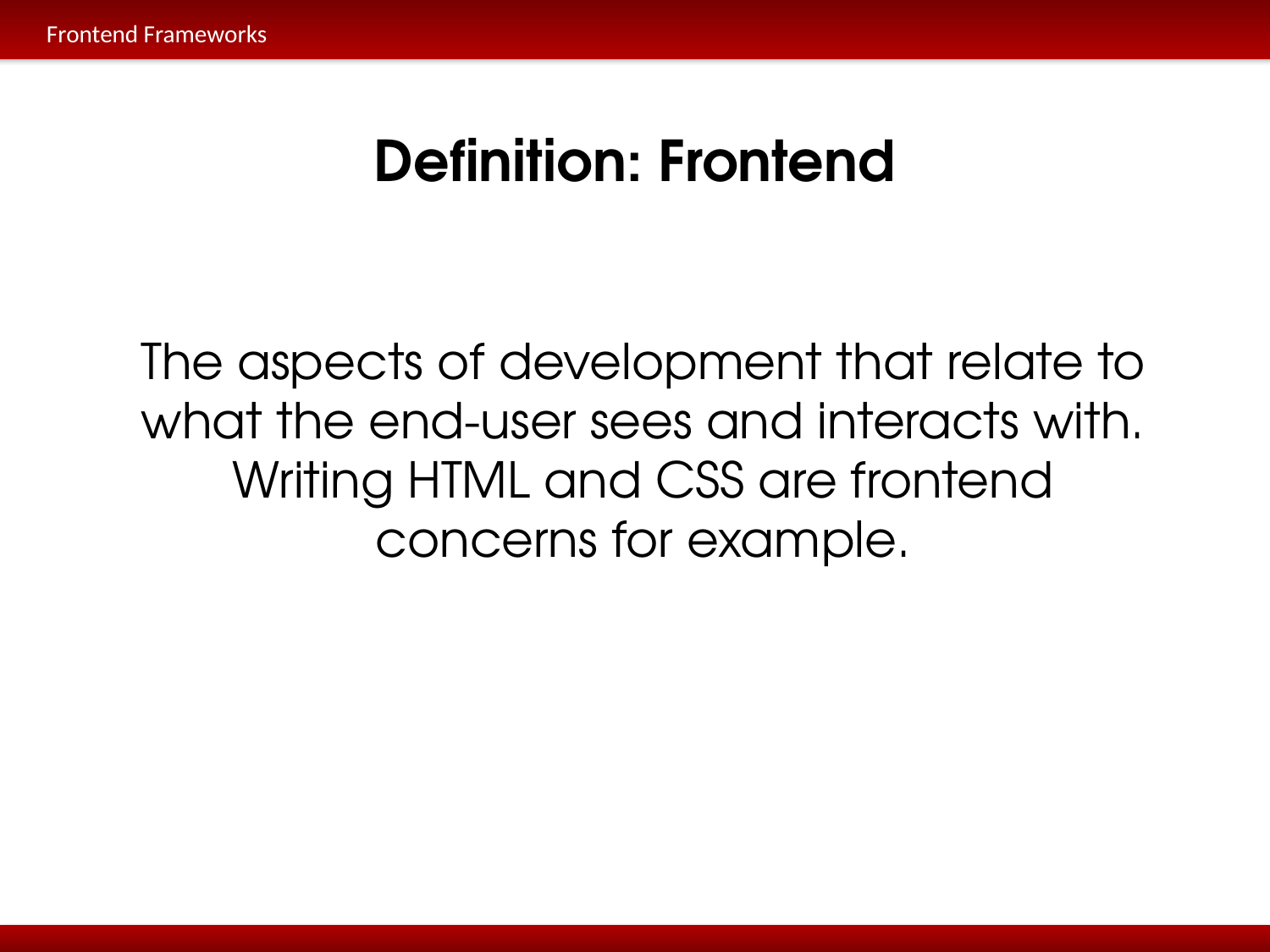

Frontend Frameworks

Definition: Frontend

The aspects of development that relate to what the end-user sees and interacts with. Writing HTML and CSS are frontend concerns for example.
Development Tools and Platforms